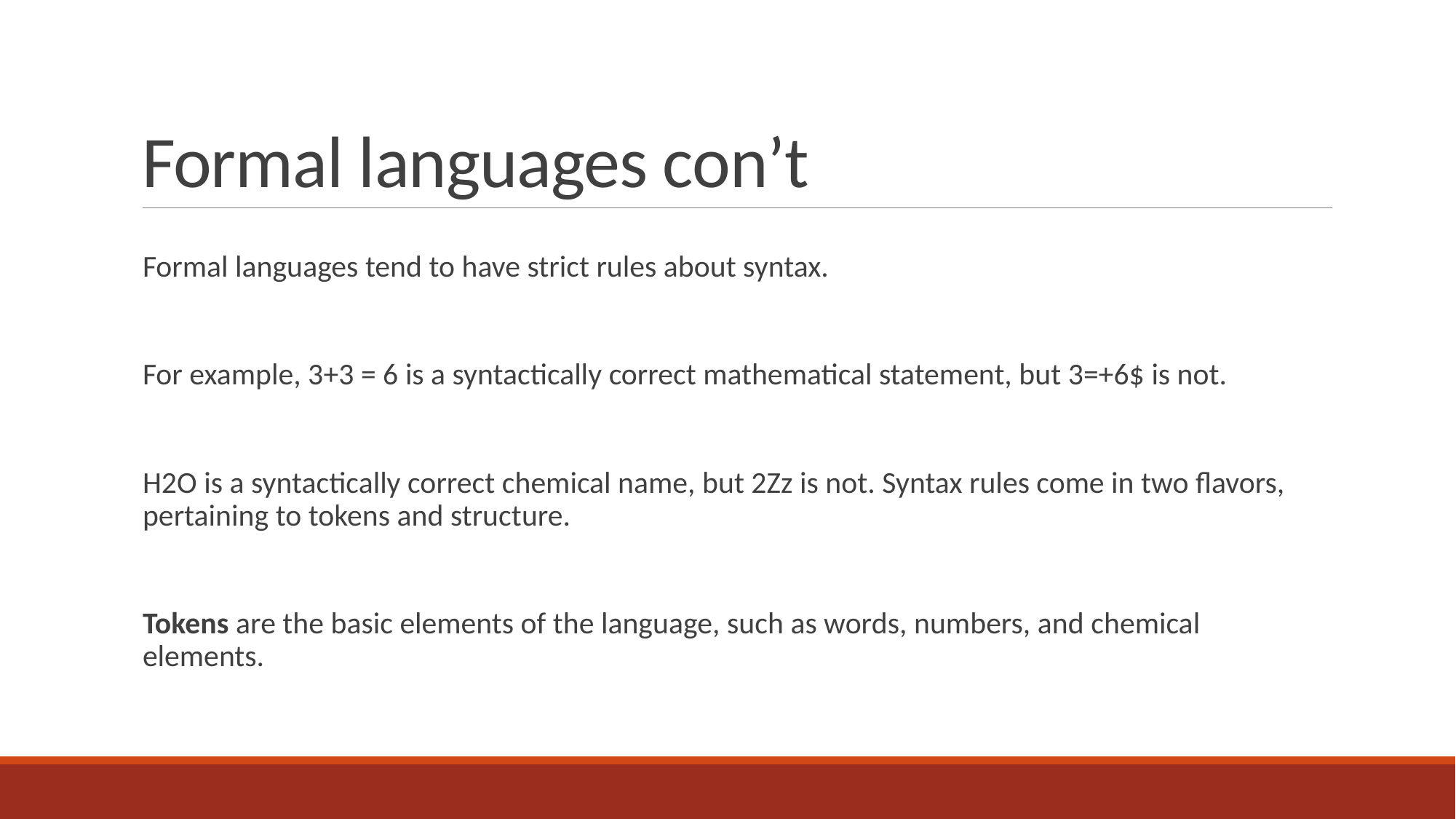

# Formal languages con’t
Formal languages tend to have strict rules about syntax.

For example, 3+3 = 6 is a syntactically correct mathematical statement, but 3=+6$ is not.

H2O is a syntactically correct chemical name, but 2Zz is not. Syntax rules come in two flavors, pertaining to tokens and structure.

Tokens are the basic elements of the language, such as words, numbers, and chemical elements.